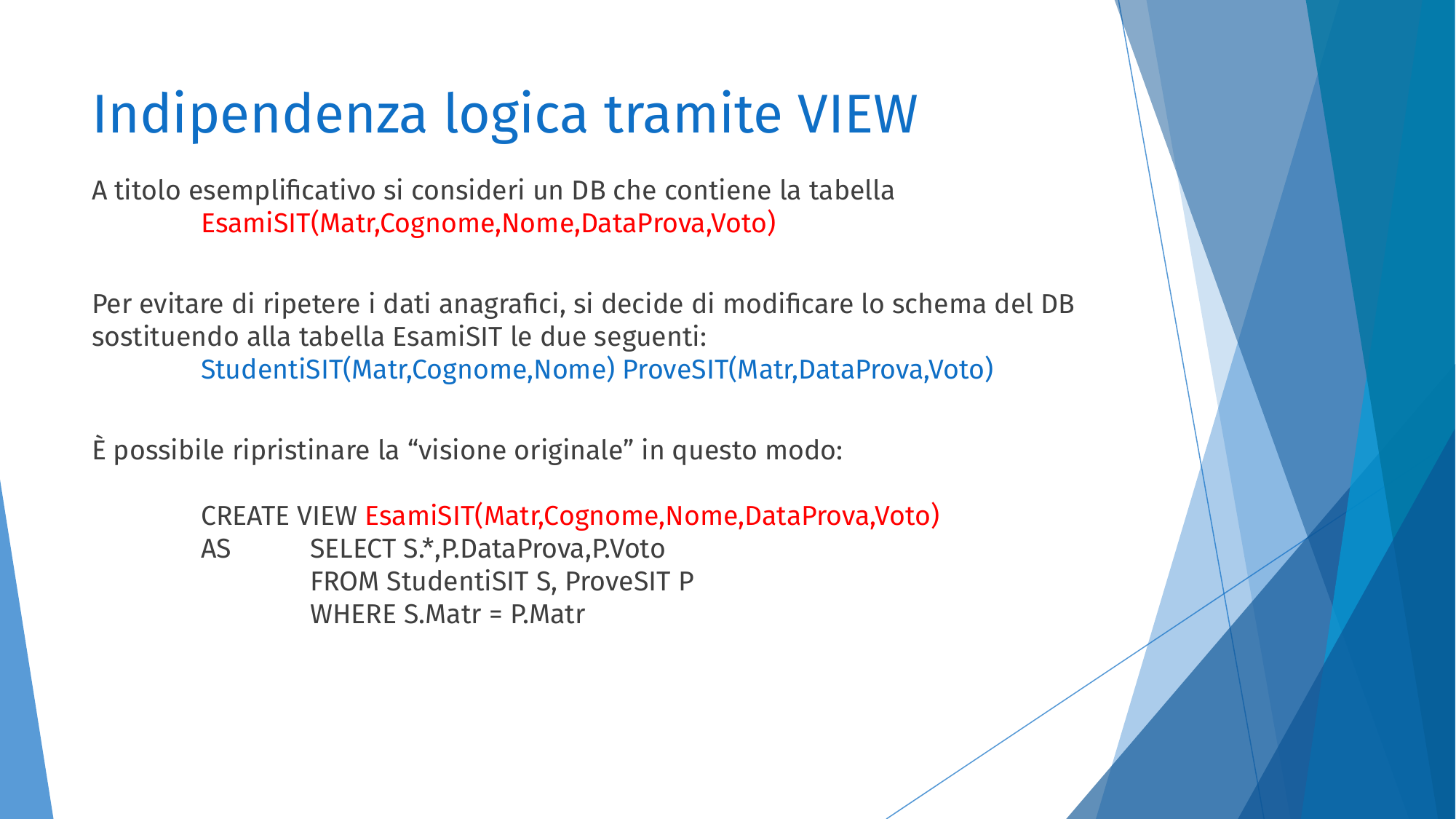

# Indipendenza logica tramite VIEW
A titolo esemplificativo si consideri un DB che contiene la tabella
	EsamiSIT(Matr,Cognome,Nome,DataProva,Voto)
Per evitare di ripetere i dati anagrafici, si decide di modificare lo schema del DB sostituendo alla tabella EsamiSIT le due seguenti:
	StudentiSIT(Matr,Cognome,Nome) ProveSIT(Matr,DataProva,Voto)
È possibile ripristinare la “visione originale” in questo modo:
	CREATE VIEW EsamiSIT(Matr,Cognome,Nome,DataProva,Voto)
	AS 	SELECT S.*,P.DataProva,P.Voto
		FROM StudentiSIT S, ProveSIT P
		WHERE S.Matr = P.Matr